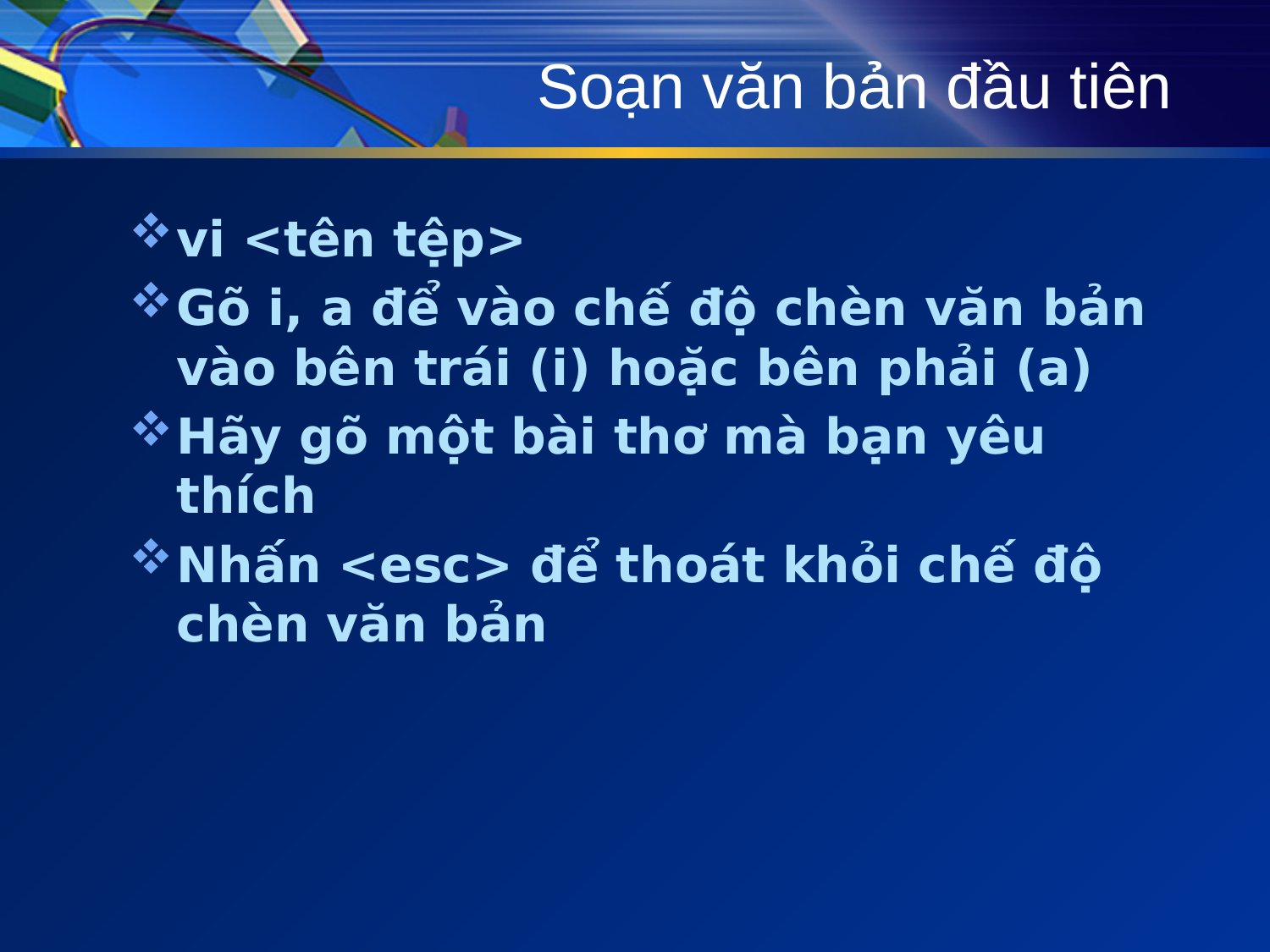

# Soạn văn bản đầu tiên
vi <tên tệp>
Gõ i, a để vào chế độ chèn văn bản vào bên trái (i) hoặc bên phải (a)
Hãy gõ một bài thơ mà bạn yêu thích
Nhấn <esc> để thoát khỏi chế độ chèn văn bản